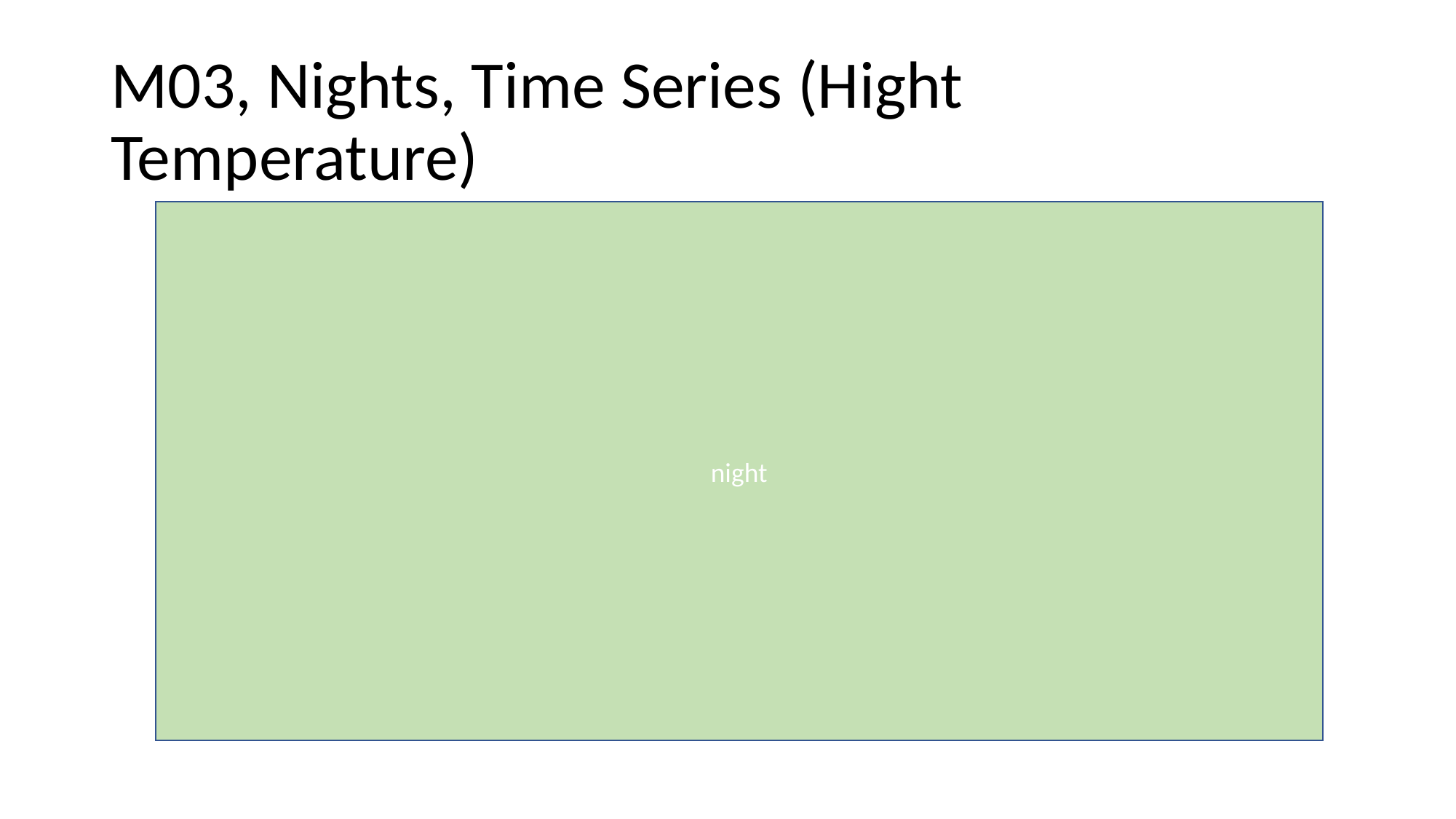

# M03, Nights, Time Series (Hight Temperature)
night